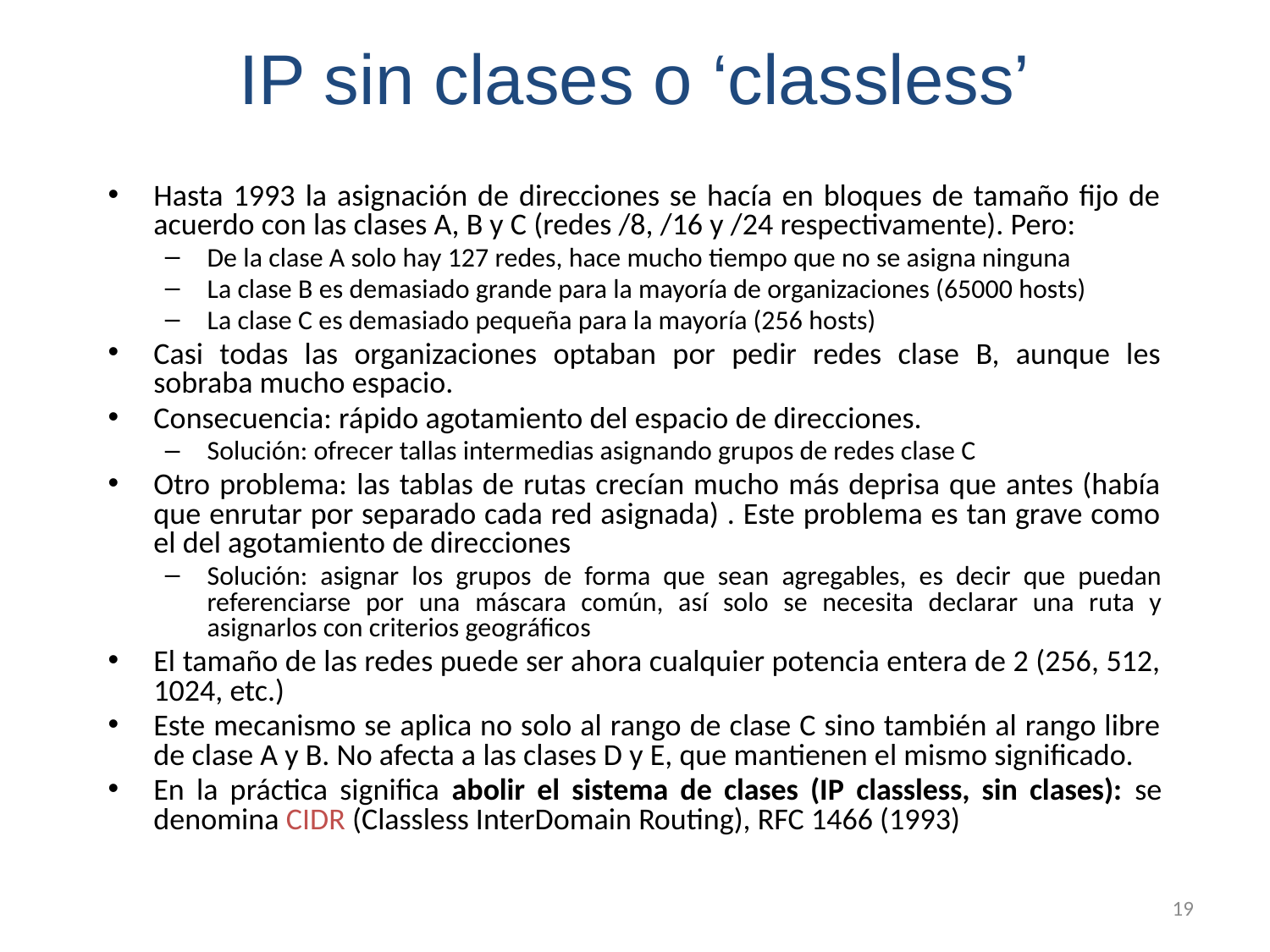

# IP sin clases o ‘classless’
Hasta 1993 la asignación de direcciones se hacía en bloques de tamaño fijo de acuerdo con las clases A, B y C (redes /8, /16 y /24 respectivamente). Pero:
De la clase A solo hay 127 redes, hace mucho tiempo que no se asigna ninguna
La clase B es demasiado grande para la mayoría de organizaciones (65000 hosts)
La clase C es demasiado pequeña para la mayoría (256 hosts)
Casi todas las organizaciones optaban por pedir redes clase B, aunque les sobraba mucho espacio.
Consecuencia: rápido agotamiento del espacio de direcciones.
Solución: ofrecer tallas intermedias asignando grupos de redes clase C
Otro problema: las tablas de rutas crecían mucho más deprisa que antes (había que enrutar por separado cada red asignada) . Este problema es tan grave como el del agotamiento de direcciones
Solución: asignar los grupos de forma que sean agregables, es decir que puedan referenciarse por una máscara común, así solo se necesita declarar una ruta y asignarlos con criterios geográficos
El tamaño de las redes puede ser ahora cualquier potencia entera de 2 (256, 512, 1024, etc.)
Este mecanismo se aplica no solo al rango de clase C sino también al rango libre de clase A y B. No afecta a las clases D y E, que mantienen el mismo significado.
En la práctica significa abolir el sistema de clases (IP classless, sin clases): se denomina CIDR (Classless InterDomain Routing), RFC 1466 (1993)

19